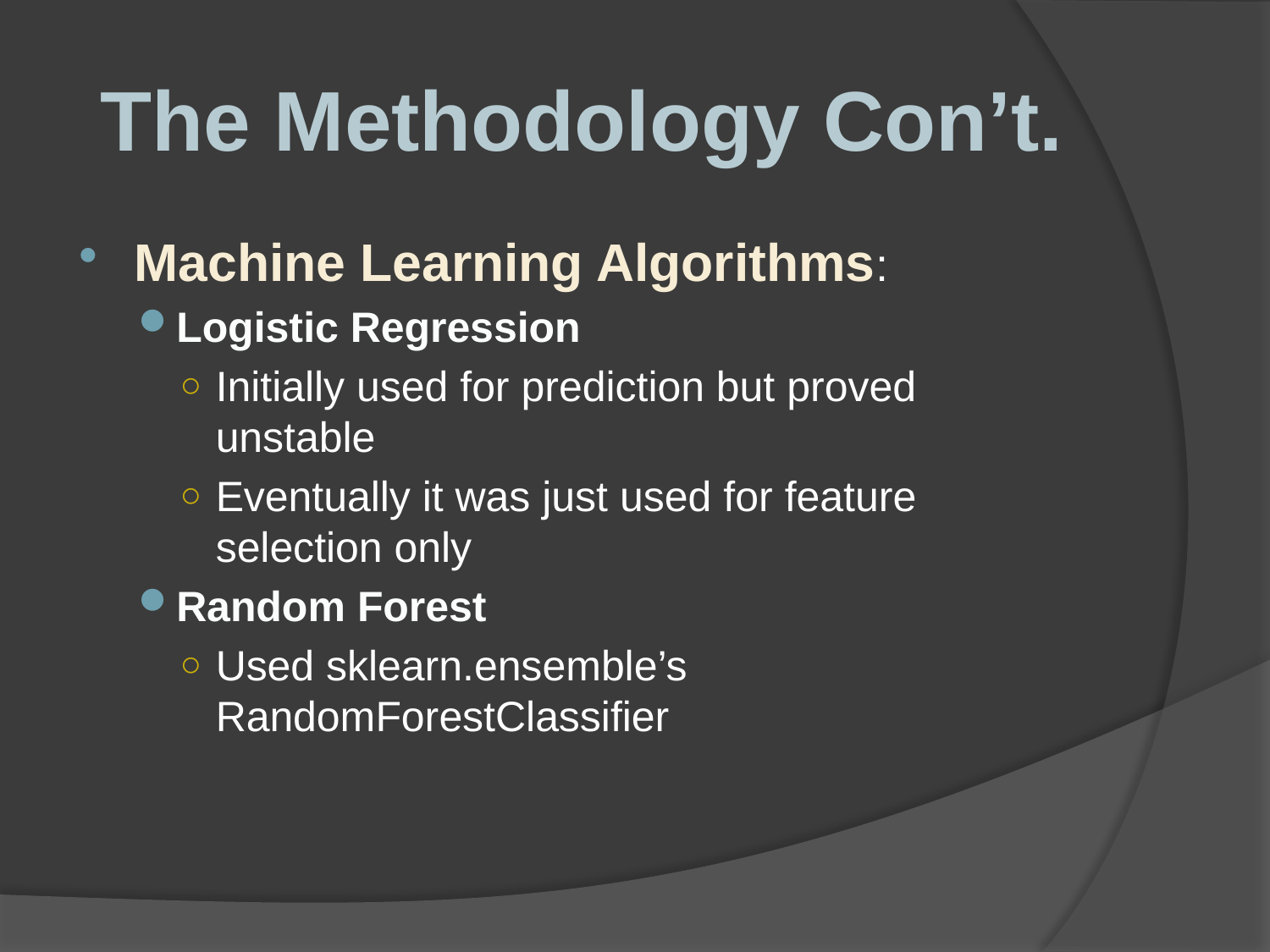

# The Methodology Con’t.
Machine Learning Algorithms:
Logistic Regression
Initially used for prediction but proved unstable
Eventually it was just used for feature selection only
Random Forest
Used sklearn.ensemble’s RandomForestClassifier